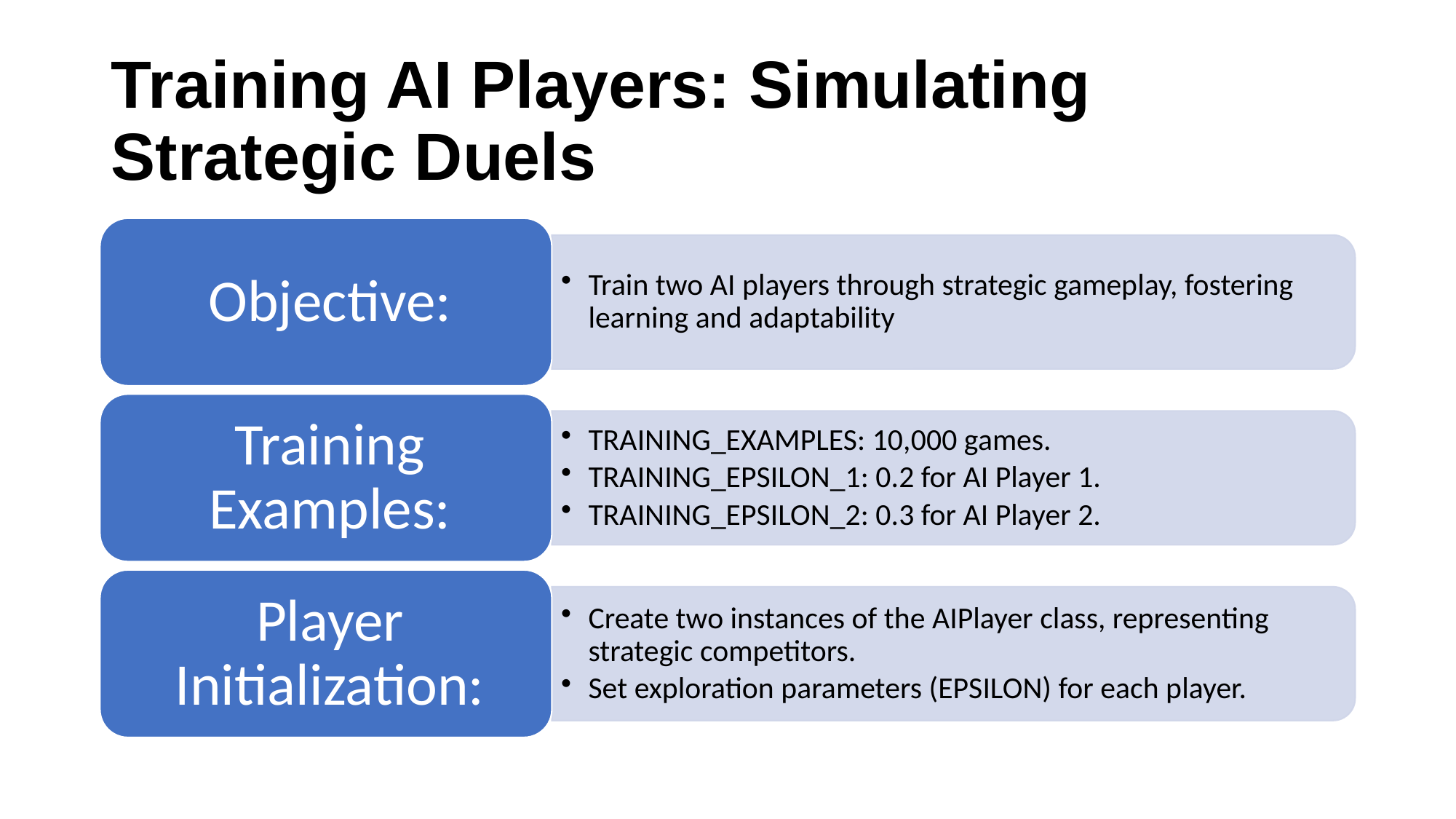

# Training AI Players: Simulating Strategic Duels
Train two AI players through strategic gameplay, fostering learning and adaptability
Objective:
TRAINING_EXAMPLES: 10,000 games.
TRAINING_EPSILON_1: 0.2 for AI Player 1.
TRAINING_EPSILON_2: 0.3 for AI Player 2.
Training Examples:
Create two instances of the AIPlayer class, representing strategic competitors.
Set exploration parameters (EPSILON) for each player.
Player Initialization: